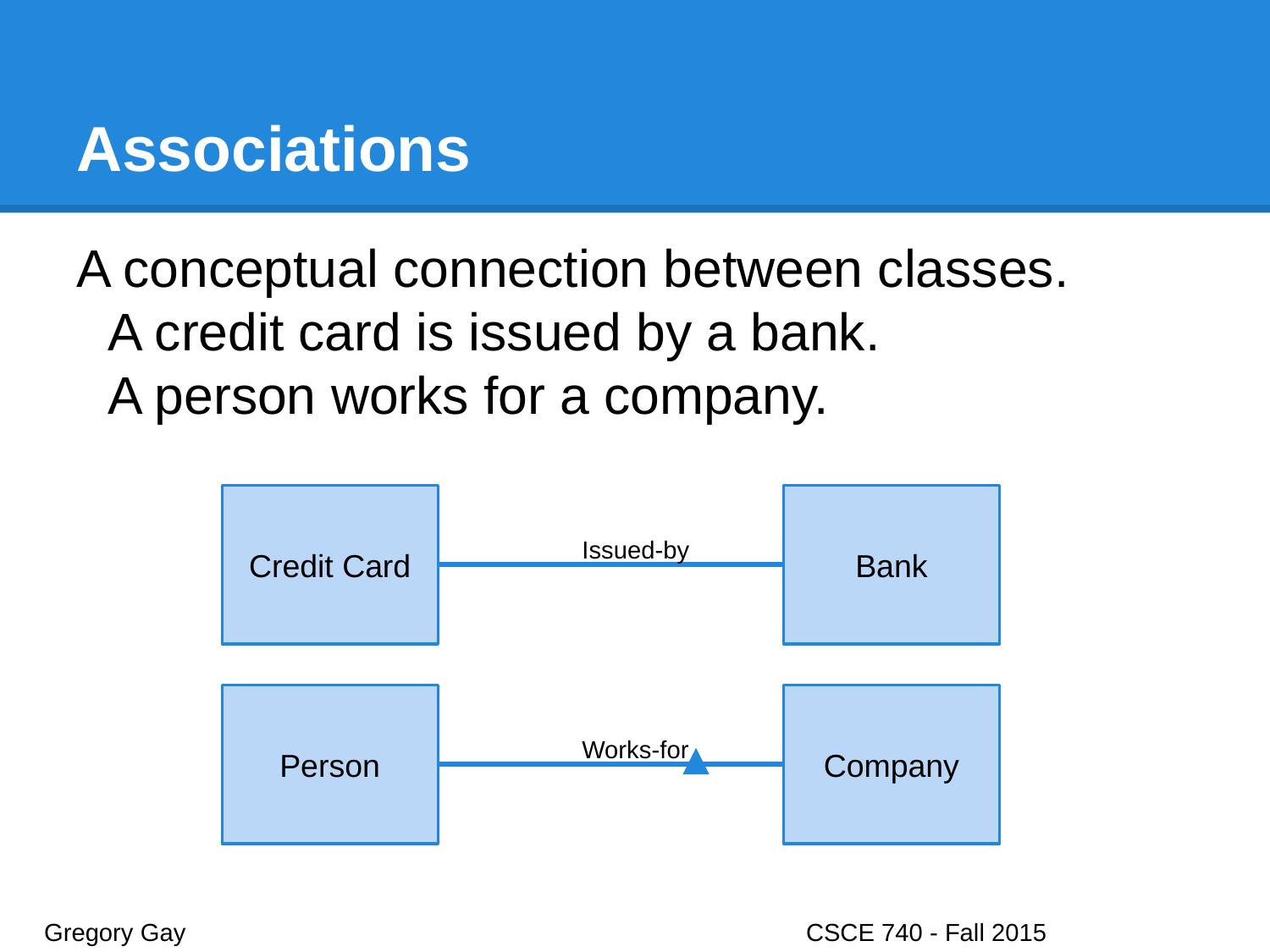

# Associations
A conceptual connection between classes.
A credit card is issued by a bank.
A person works for a company.
Credit Card
Bank
Issued-by
Person
Company
Works-for
Gregory Gay					CSCE 740 - Fall 2015								22